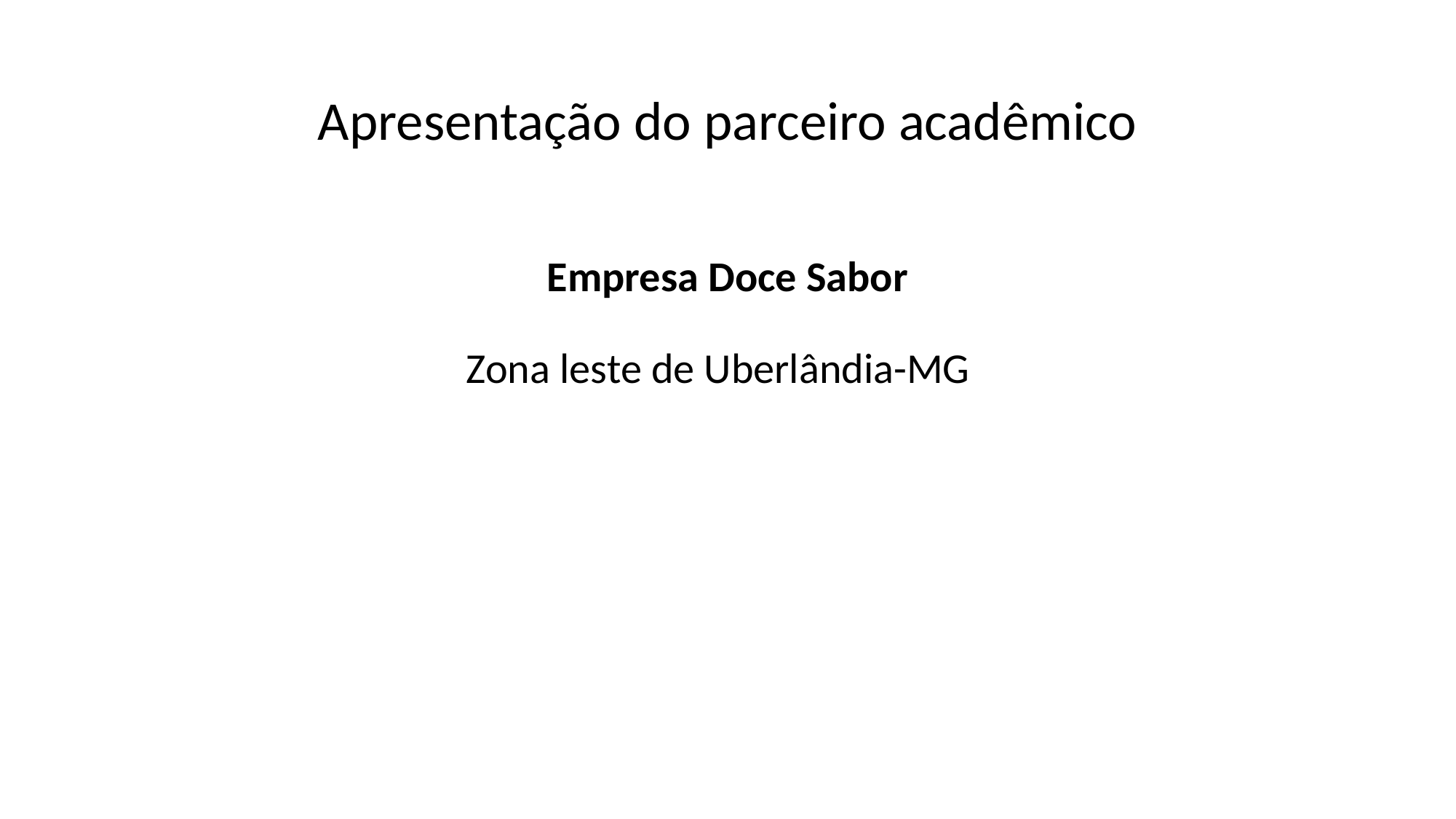

# Apresentação do parceiro acadêmico
Empresa Doce Sabor
Zona leste de Uberlândia-MG